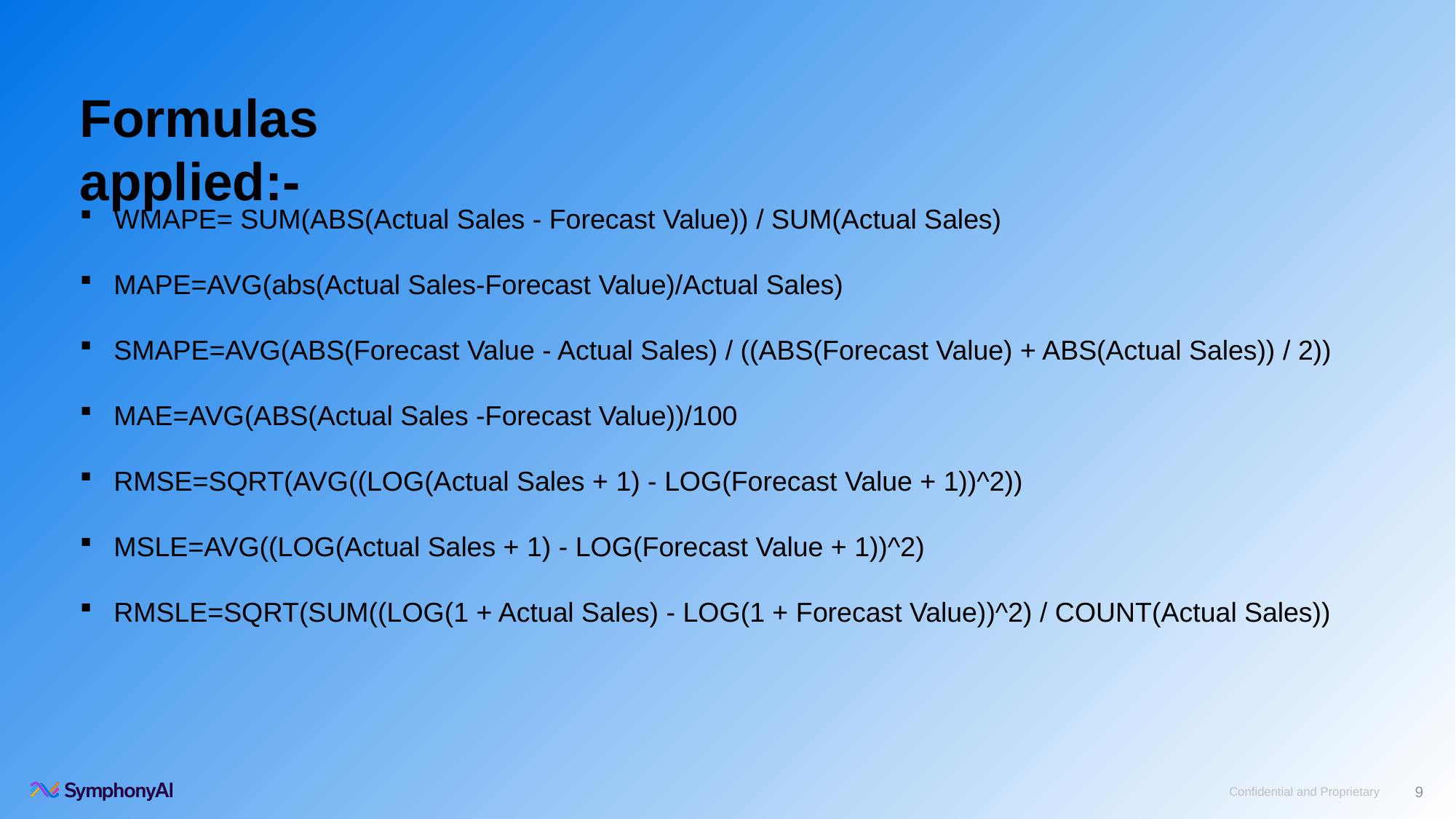

Formulas applied:-
WMAPE= SUM(ABS(Actual Sales - Forecast Value)) / SUM(Actual Sales)

MAPE=AVG(abs(Actual Sales-Forecast Value)/Actual Sales)

SMAPE=AVG(ABS(Forecast Value - Actual Sales) / ((ABS(Forecast Value) + ABS(Actual Sales)) / 2))

MAE=AVG(ABS(Actual Sales -Forecast Value))/100

RMSE=SQRT(AVG((LOG(Actual Sales + 1) - LOG(Forecast Value + 1))^2))

MSLE=AVG((LOG(Actual Sales + 1) - LOG(Forecast Value + 1))^2)

RMSLE=SQRT(SUM((LOG(1 + Actual Sales) - LOG(1 + Forecast Value))^2) / COUNT(Actual Sales))

9